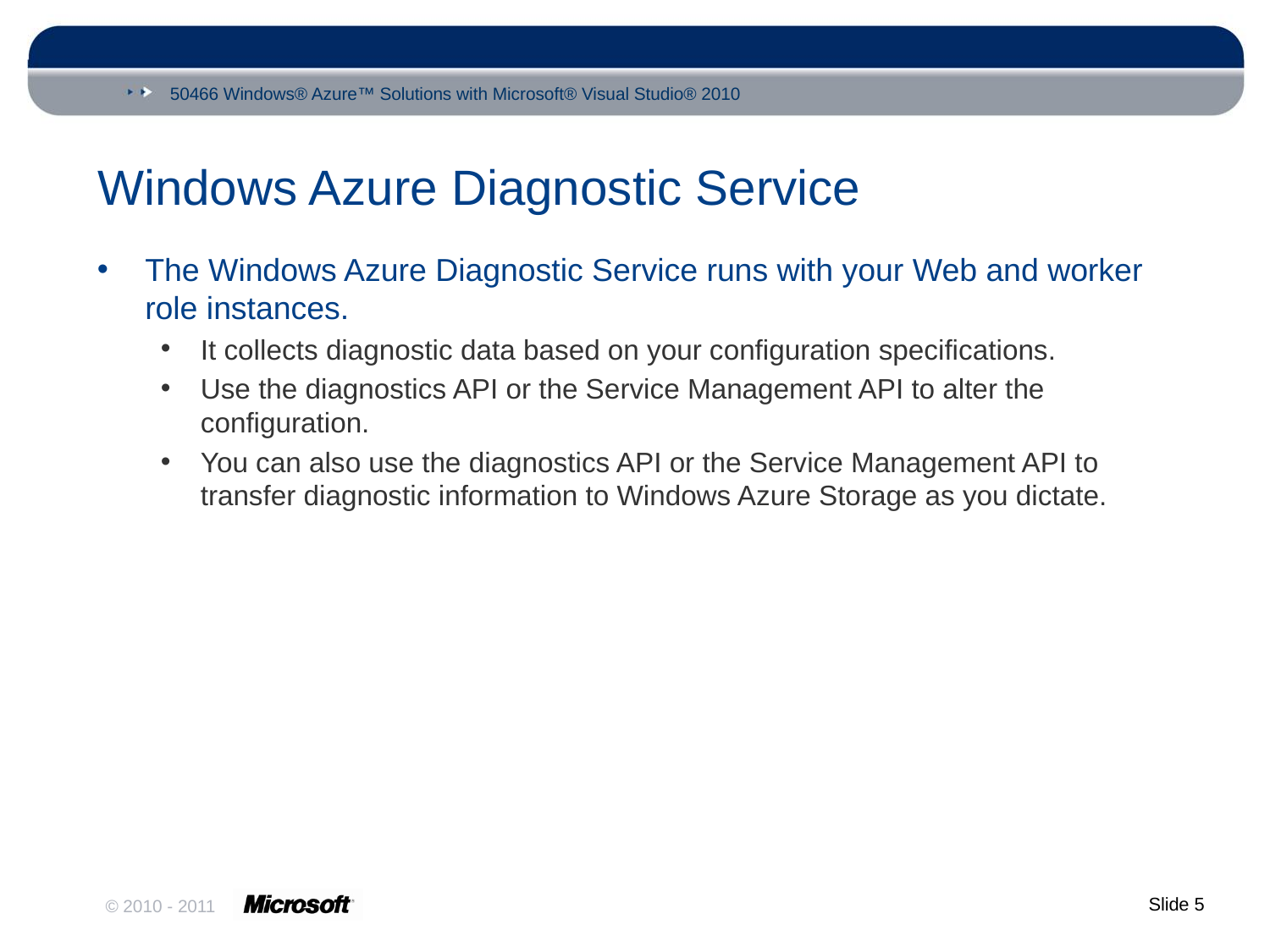

# Windows Azure Diagnostic Service
The Windows Azure Diagnostic Service runs with your Web and worker role instances.
It collects diagnostic data based on your configuration specifications.
Use the diagnostics API or the Service Management API to alter the configuration.
You can also use the diagnostics API or the Service Management API to transfer diagnostic information to Windows Azure Storage as you dictate.